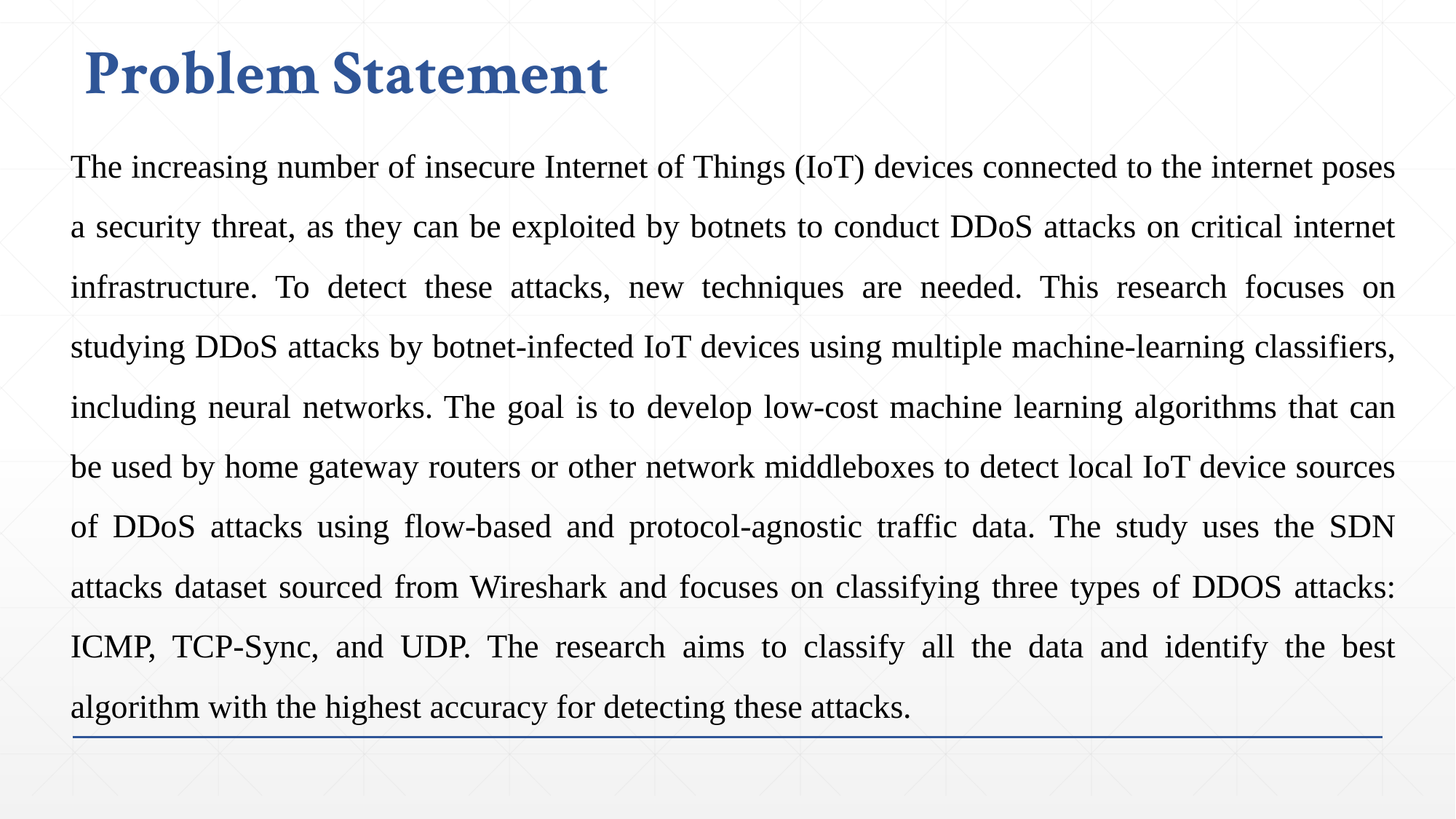

Problem Statement
The increasing number of insecure Internet of Things (IoT) devices connected to the internet poses a security threat, as they can be exploited by botnets to conduct DDoS attacks on critical internet infrastructure. To detect these attacks, new techniques are needed. This research focuses on studying DDoS attacks by botnet-infected IoT devices using multiple machine-learning classifiers, including neural networks. The goal is to develop low-cost machine learning algorithms that can be used by home gateway routers or other network middleboxes to detect local IoT device sources of DDoS attacks using flow-based and protocol-agnostic traffic data. The study uses the SDN attacks dataset sourced from Wireshark and focuses on classifying three types of DDOS attacks: ICMP, TCP-Sync, and UDP. The research aims to classify all the data and identify the best algorithm with the highest accuracy for detecting these attacks.